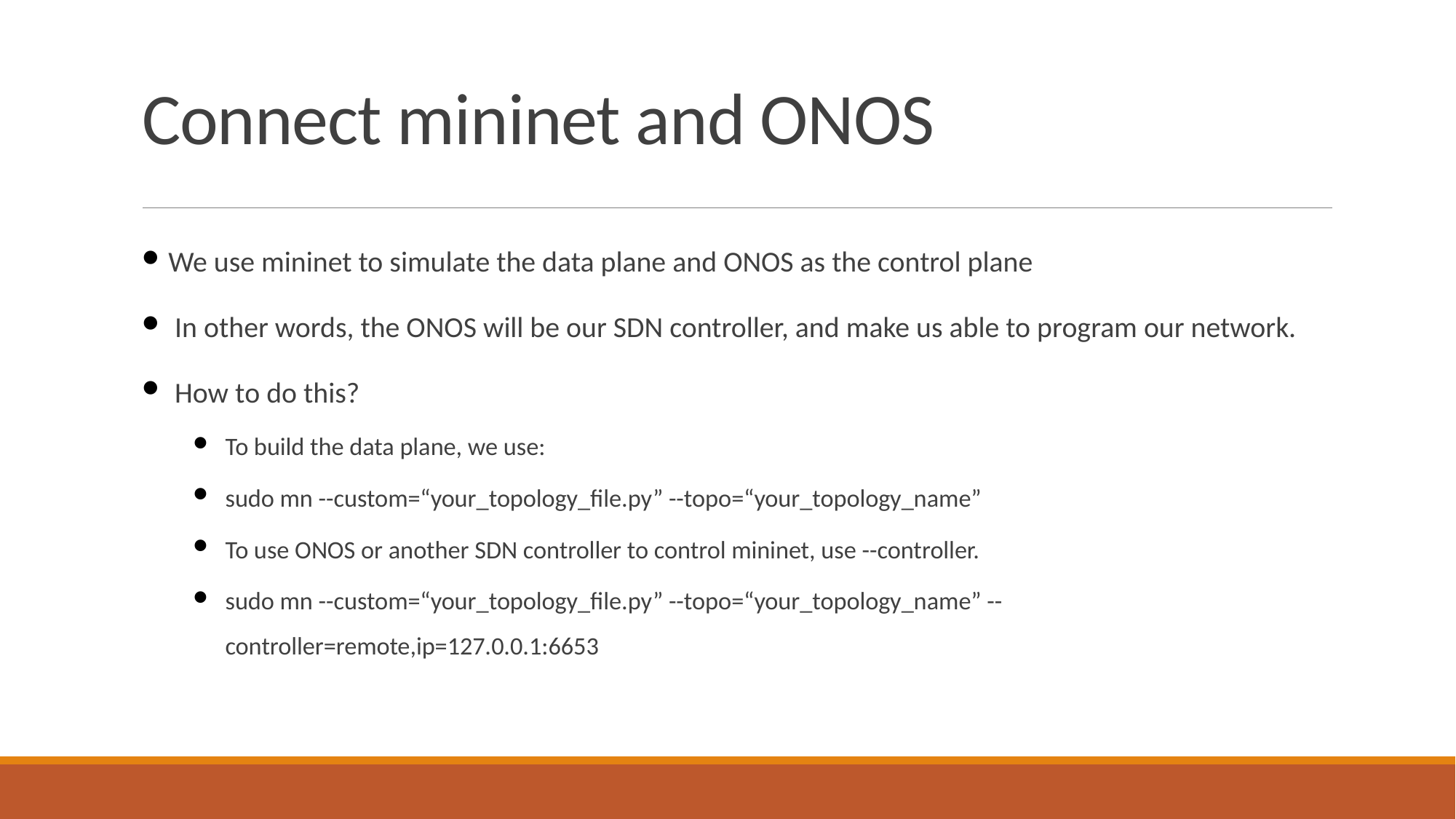

# Connect mininet and ONOS
 We use mininet to simulate the data plane and ONOS as the control plane
  In other words, the ONOS will be our SDN controller, and make us able to program our network.
  How to do this?
To build the data plane, we use:
sudo mn --custom=“your_topology_file.py” --topo=“your_topology_name”
To use ONOS or another SDN controller to control mininet, use --controller.
sudo mn --custom=“your_topology_file.py” --topo=“your_topology_name” --controller=remote,ip=127.0.0.1:6653